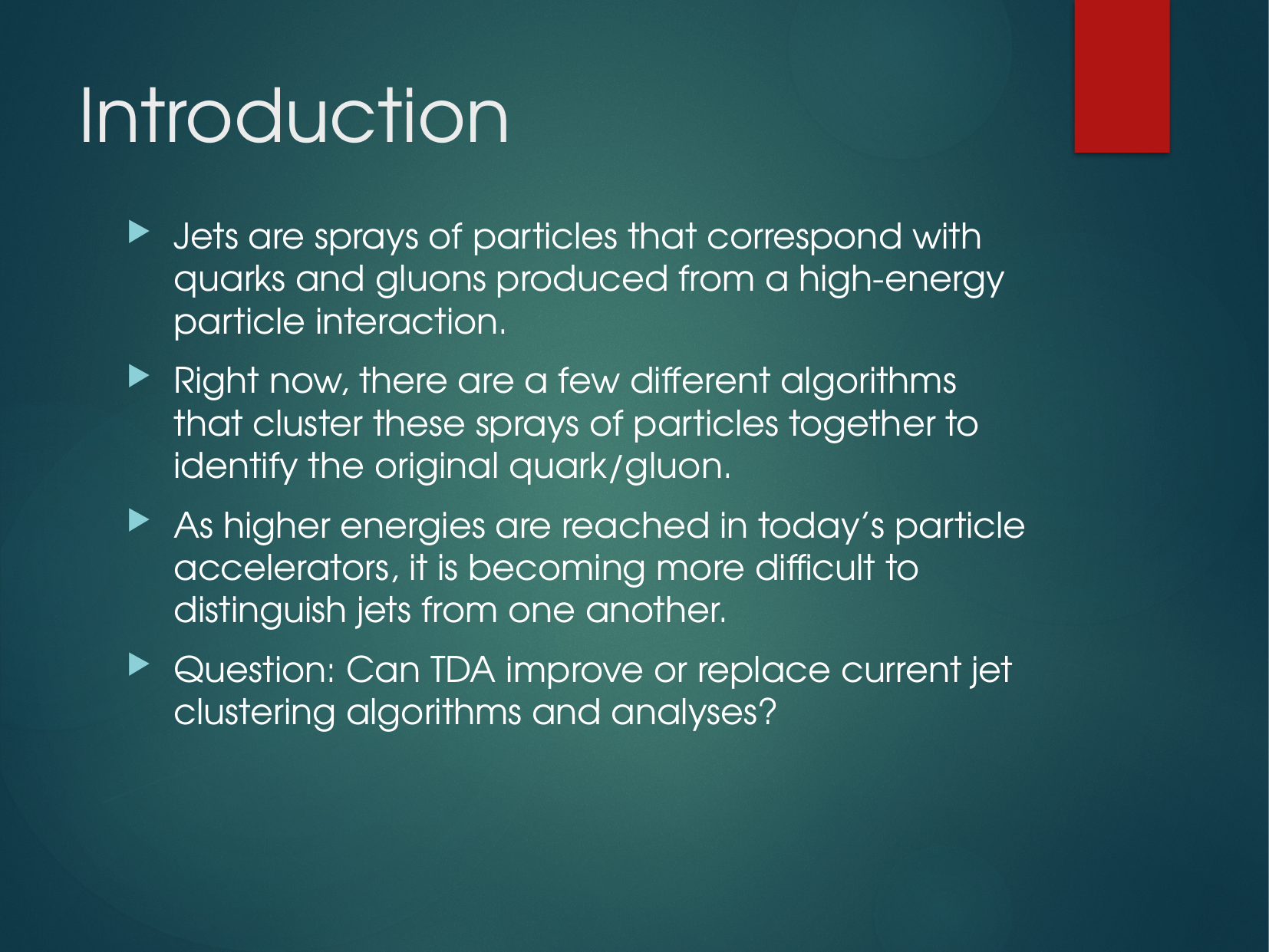

# Introduction
Jets are sprays of particles that correspond with quarks and gluons produced from a high-energy particle interaction.
Right now, there are a few different algorithms that cluster these sprays of particles together to identify the original quark/gluon.
As higher energies are reached in today’s particle accelerators, it is becoming more difficult to distinguish jets from one another.
Question: Can TDA improve or replace current jet clustering algorithms and analyses?